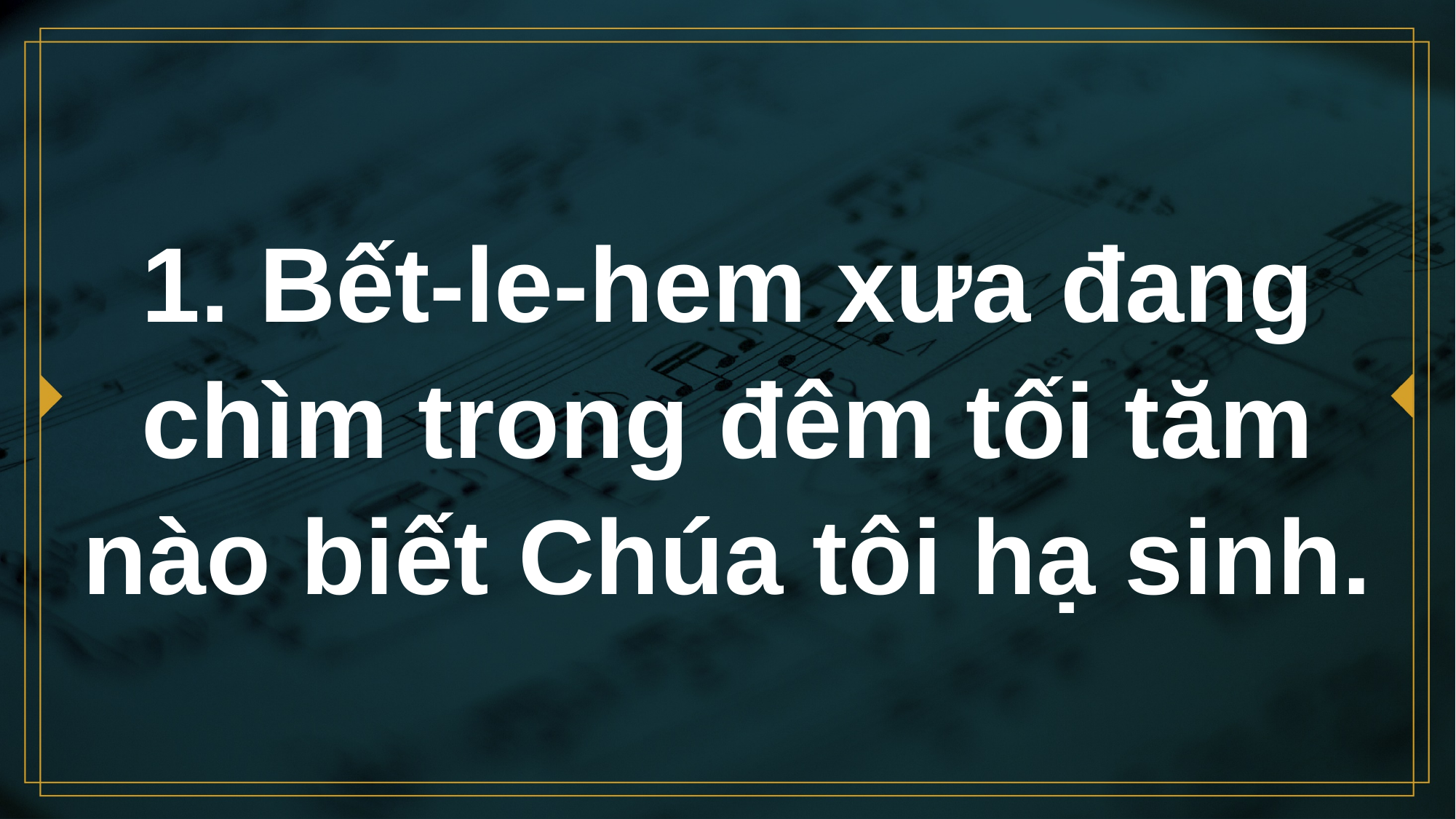

# 1. Bết-le-hem xưa đang chìm trong đêm tối tăm nào biết Chúa tôi hạ sinh.